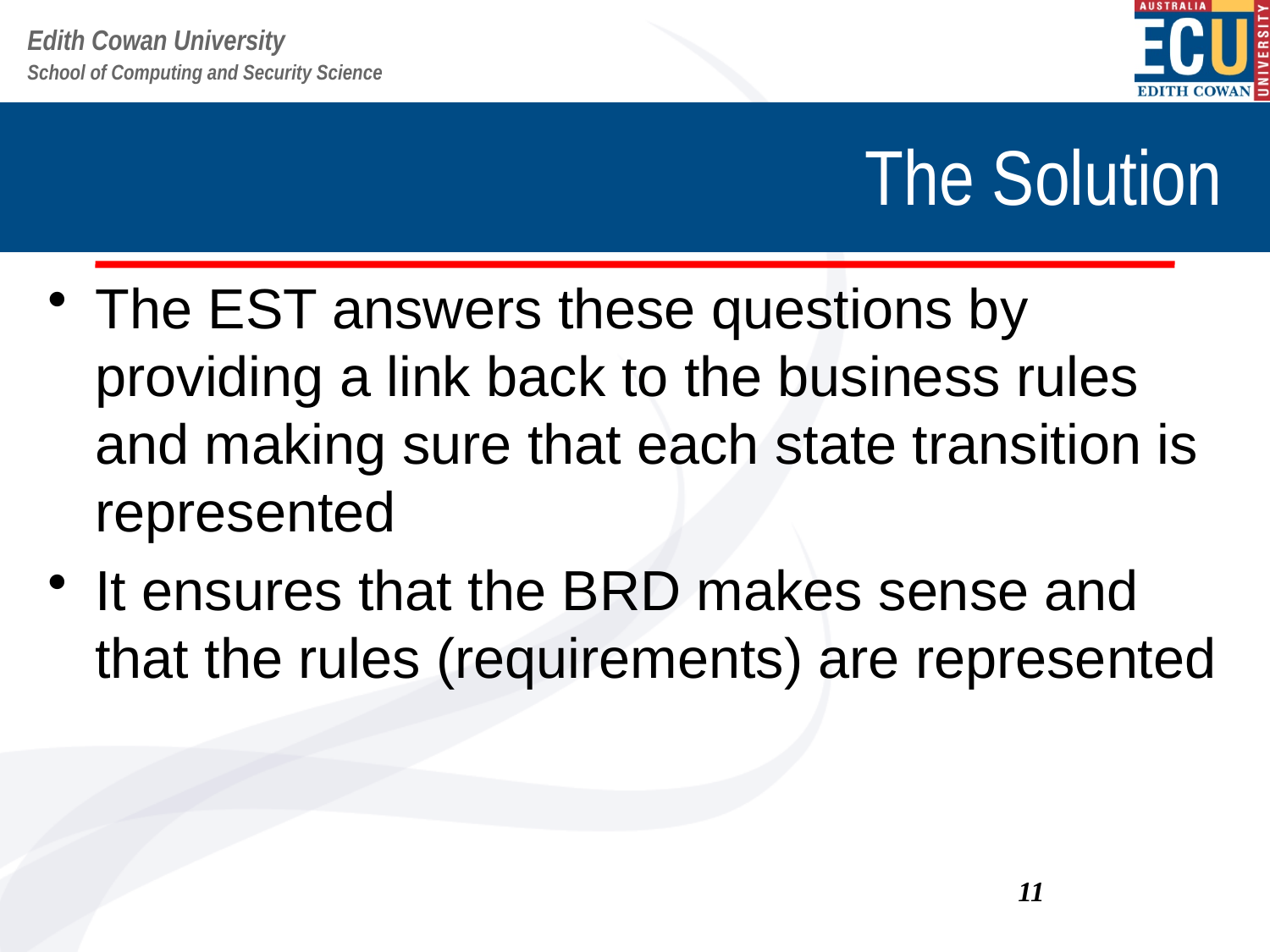

# The Solution
The EST answers these questions by providing a link back to the business rules and making sure that each state transition is represented
It ensures that the BRD makes sense and that the rules (requirements) are represented
11